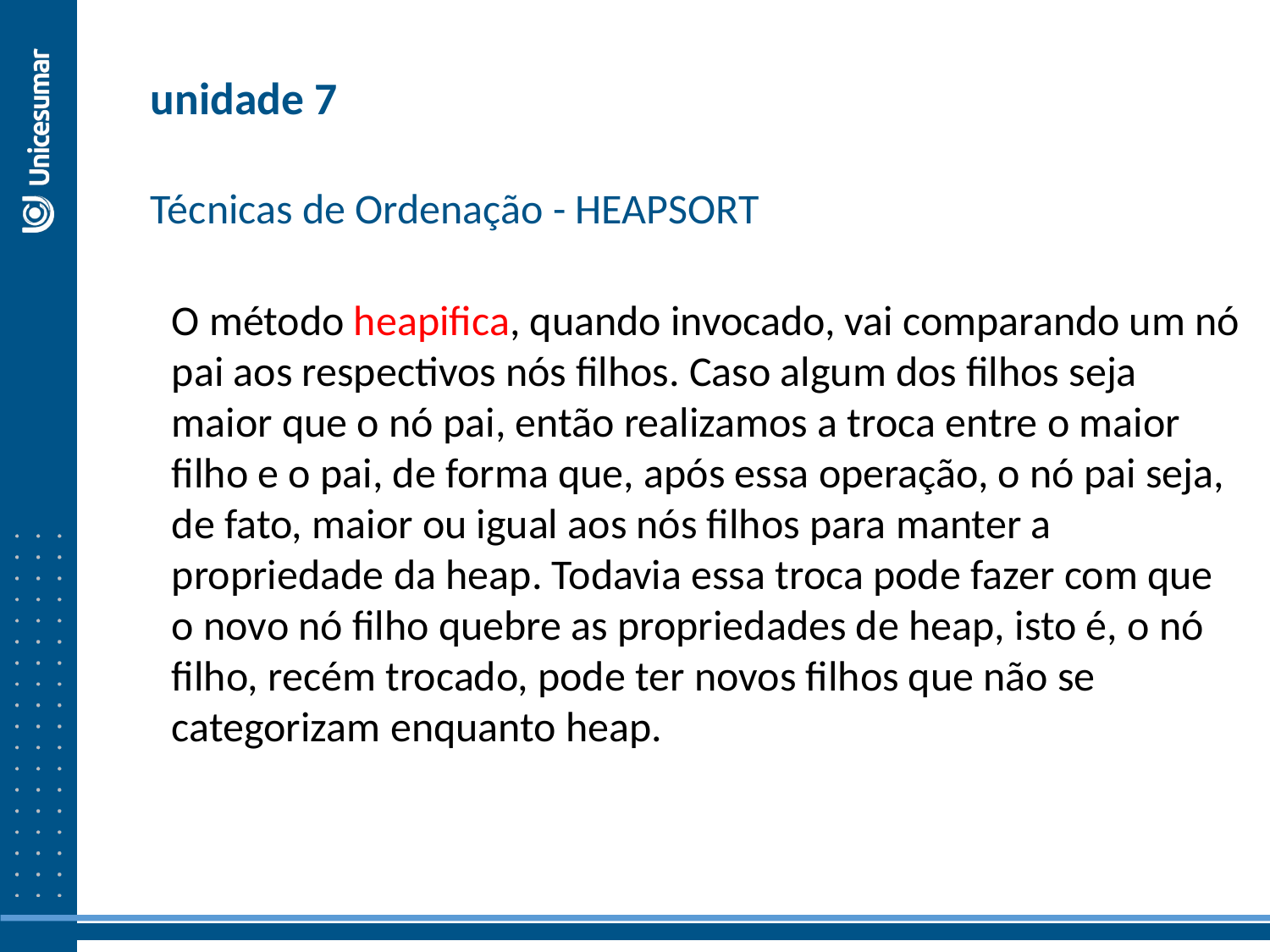

unidade 7
Técnicas de Ordenação - HEAPSORT
O método heapifica, quando invocado, vai comparando um nó pai aos respectivos nós filhos. Caso algum dos filhos seja maior que o nó pai, então realizamos a troca entre o maior filho e o pai, de forma que, após essa operação, o nó pai seja, de fato, maior ou igual aos nós filhos para manter a propriedade da heap. Todavia essa troca pode fazer com que o novo nó filho quebre as propriedades de heap, isto é, o nó filho, recém trocado, pode ter novos filhos que não se categorizam enquanto heap.